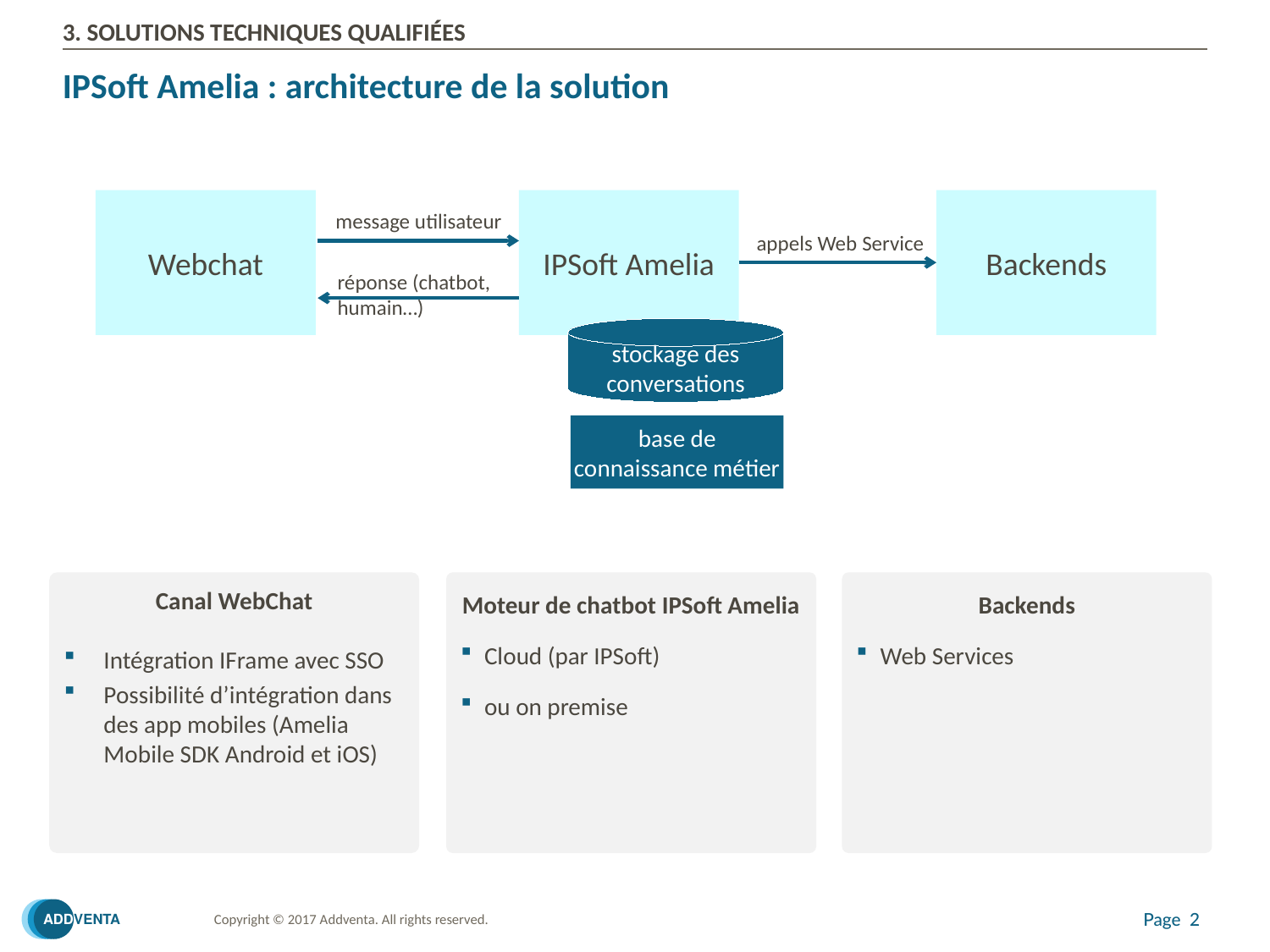

# 3. SOLUTIONS TECHNIQUES QUALIFIÉES
IPSoft Amelia : architecture de la solution
Webchat
IPSoft Amelia
Backends
message utilisateur
appels Web Service
réponse (chatbot, humain…)
stockage des conversations
base de connaissance métier
Canal WebChat

Intégration IFrame avec SSO
Possibilité d’intégration dans des app mobiles (Amelia Mobile SDK Android et iOS)

Moteur de chatbot IPSoft Amelia
Cloud (par IPSoft)
ou on premise

Backends
Web Services